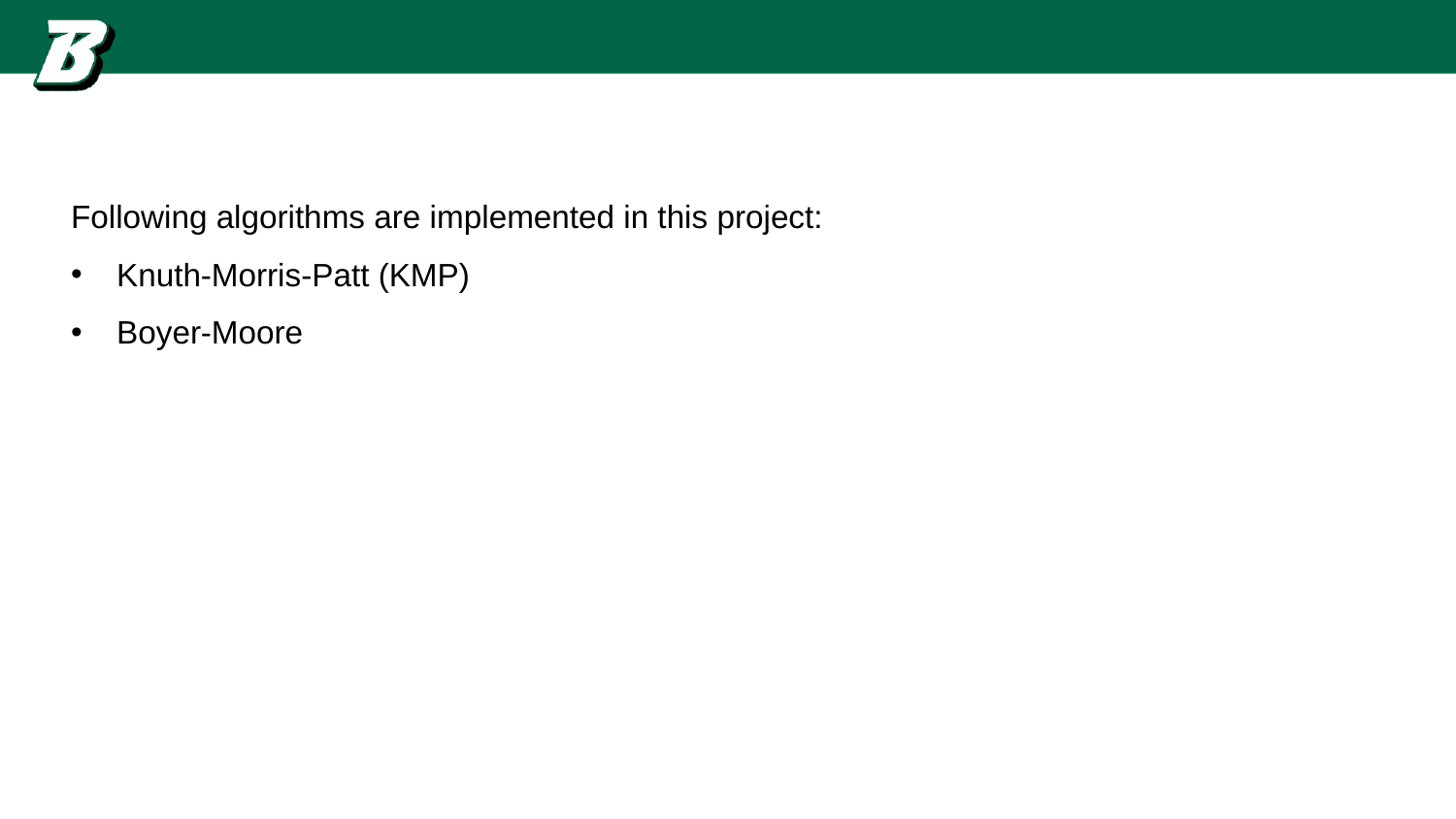

Following algorithms are implemented in this project:
Knuth-Morris-Patt (KMP)
Boyer-Moore